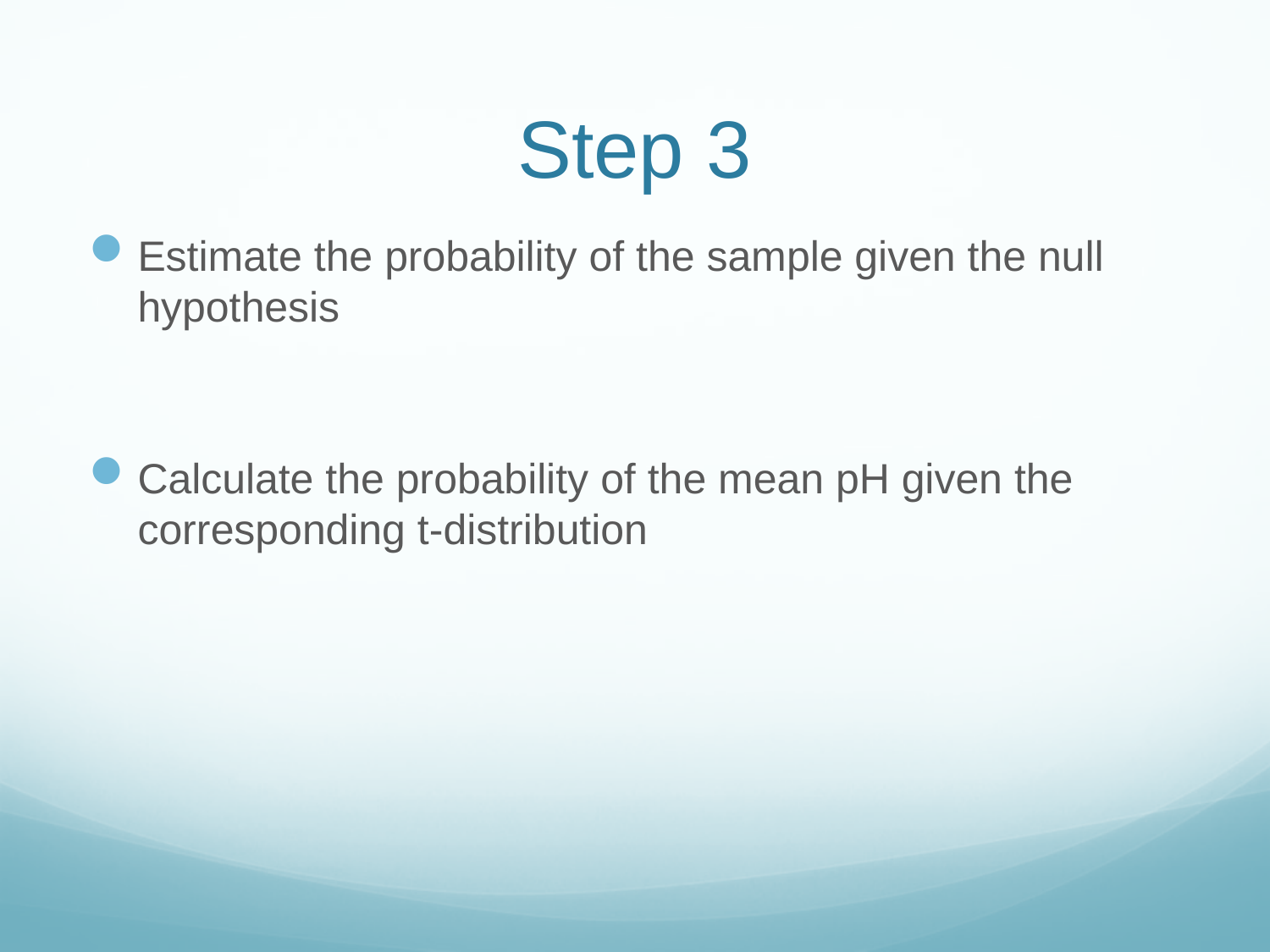

# Step 3
Estimate the probability of the sample given the null hypothesis

Calculate the probability of the mean pH given the corresponding t-distribution